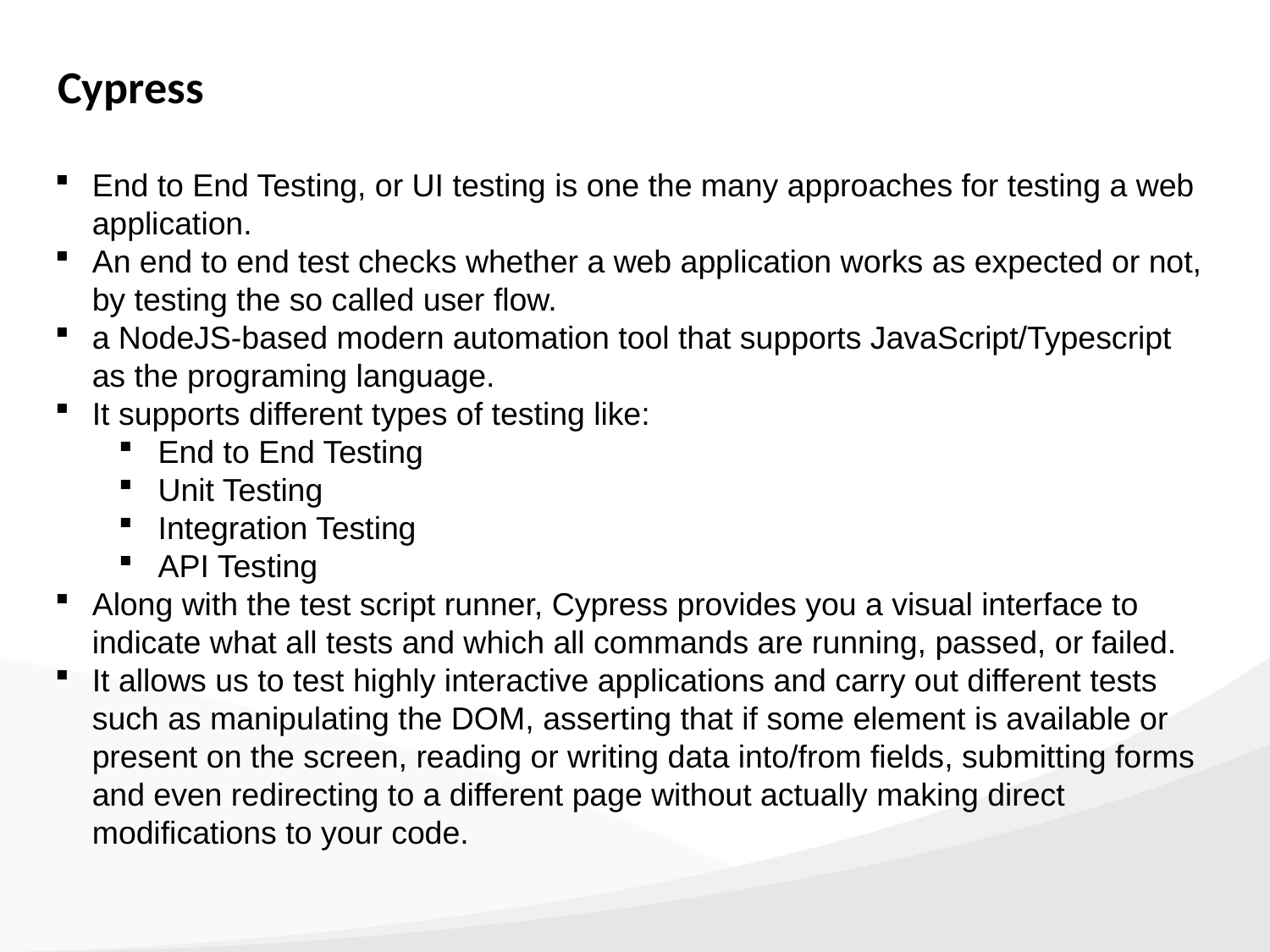

Cypress
End to End Testing, or UI testing is one the many approaches for testing a web application.
An end to end test checks whether a web application works as expected or not, by testing the so called user flow.
a NodeJS-based modern automation tool that supports JavaScript/Typescript as the programing language.
It supports different types of testing like:
End to End Testing
Unit Testing
Integration Testing
API Testing
Along with the test script runner, Cypress provides you a visual interface to indicate what all tests and which all commands are running, passed, or failed.
It allows us to test highly interactive applications and carry out different tests such as manipulating the DOM, asserting that if some element is available or present on the screen, reading or writing data into/from fields, submitting forms and even redirecting to a different page without actually making direct modifications to your code.